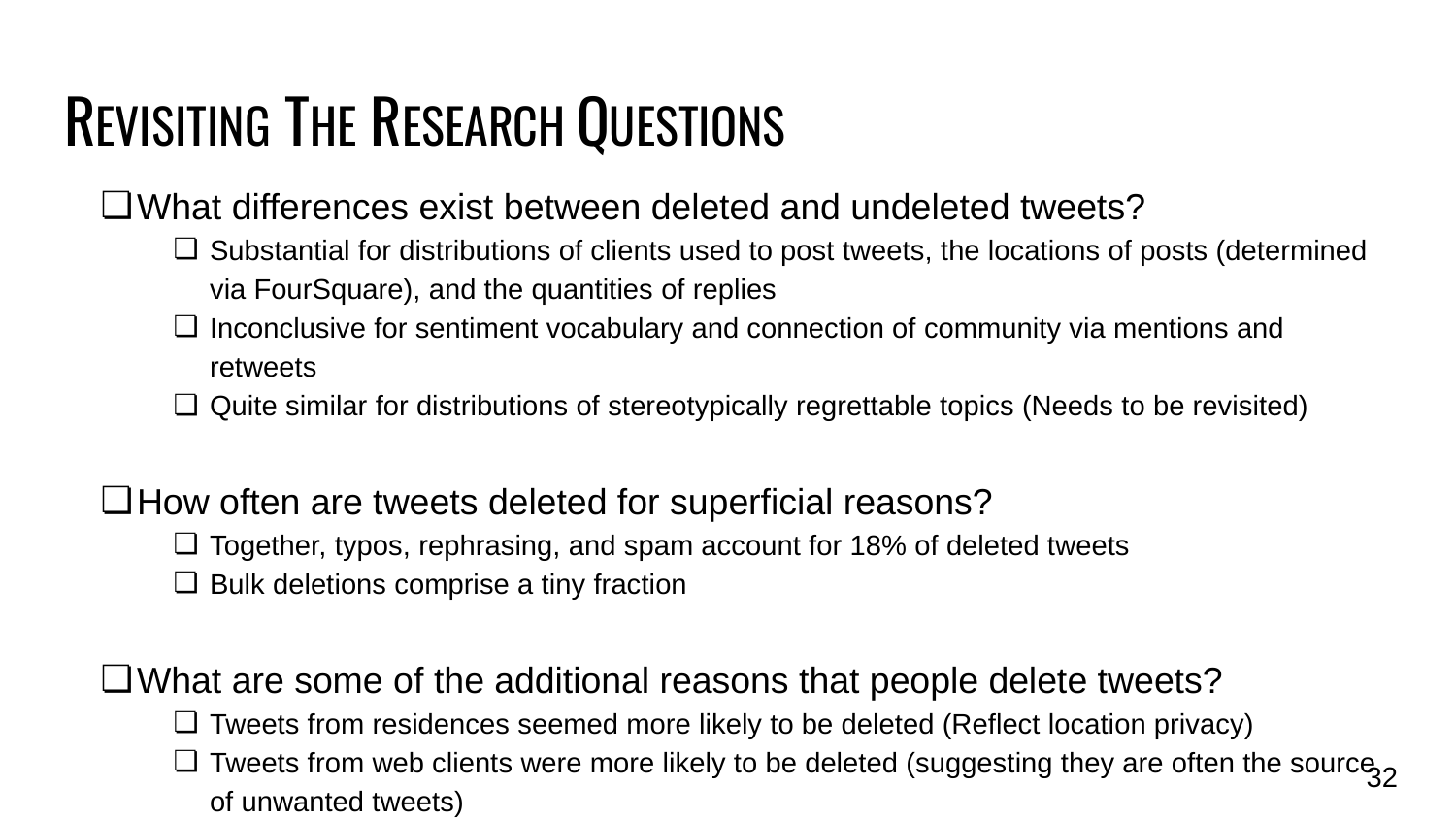

# REVISITING THE RESEARCH QUESTIONS
What differences exist between deleted and undeleted tweets?
Substantial for distributions of clients used to post tweets, the locations of posts (determined via FourSquare), and the quantities of replies
Inconclusive for sentiment vocabulary and connection of community via mentions and retweets
Quite similar for distributions of stereotypically regrettable topics (Needs to be revisited)

How often are tweets deleted for superficial reasons?
Together, typos, rephrasing, and spam account for 18% of deleted tweets
Bulk deletions comprise a tiny fraction

What are some of the additional reasons that people delete tweets?
Tweets from residences seemed more likely to be deleted (Reflect location privacy)
Tweets from web clients were more likely to be deleted (suggesting they are often the source of unwanted tweets)
32